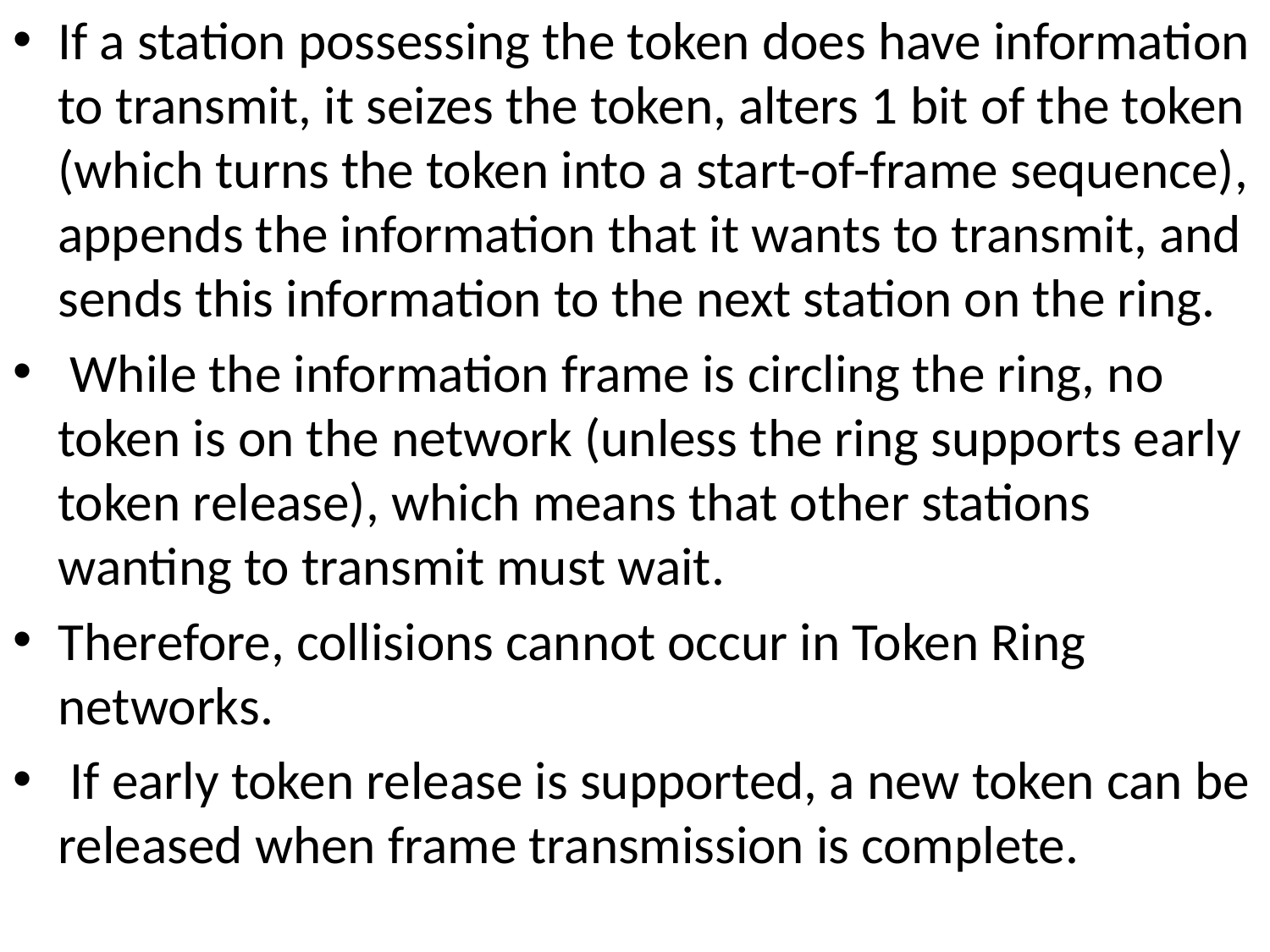

If a station possessing the token does have information to transmit, it seizes the token, alters 1 bit of the token (which turns the token into a start-of-frame sequence), appends the information that it wants to transmit, and sends this information to the next station on the ring.
 While the information frame is circling the ring, no token is on the network (unless the ring supports early token release), which means that other stations wanting to transmit must wait.
Therefore, collisions cannot occur in Token Ring networks.
 If early token release is supported, a new token can be released when frame transmission is complete.